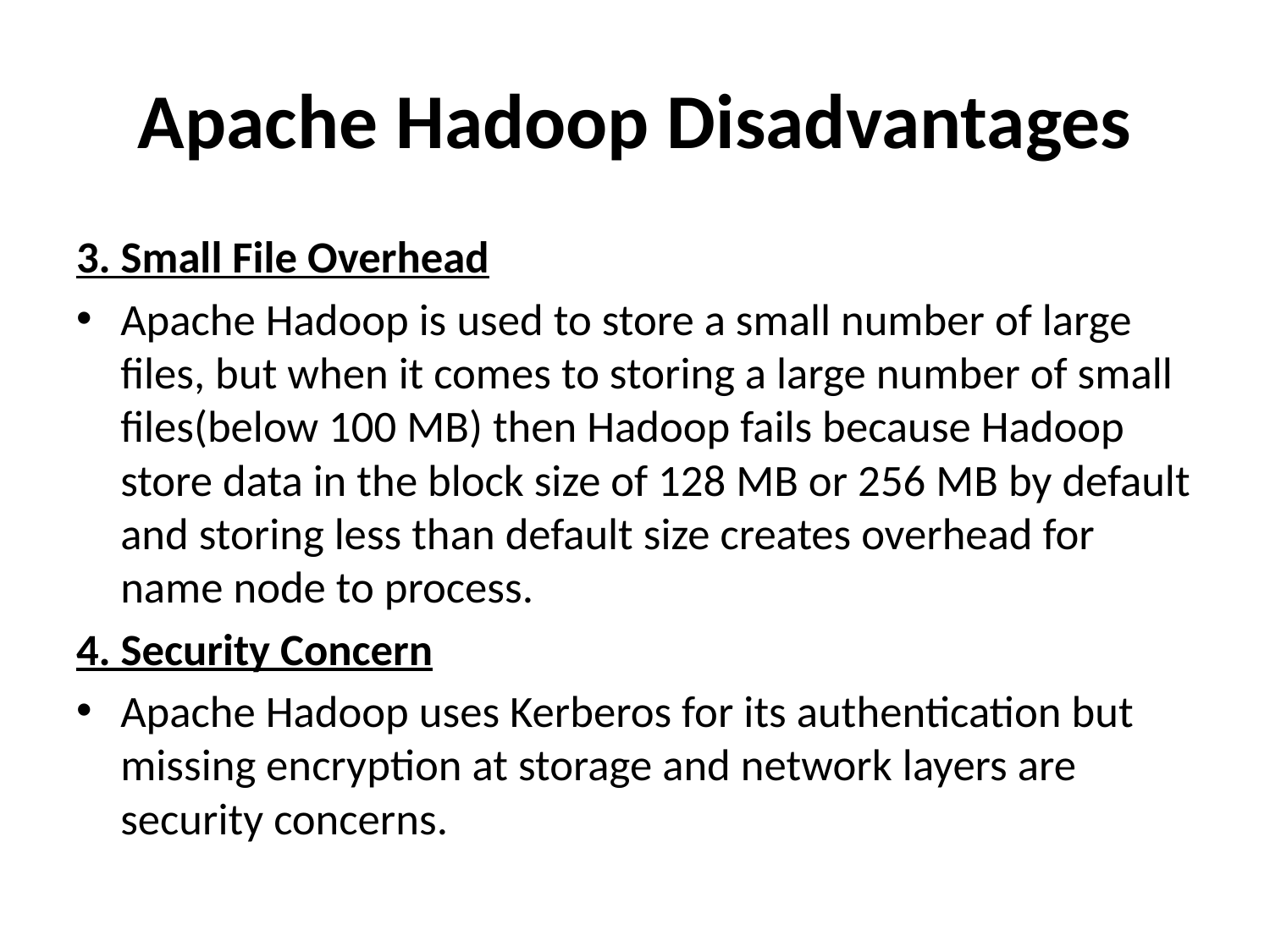

# Apache Hadoop Disadvantages
3. Small File Overhead
Apache Hadoop is used to store a small number of large files, but when it comes to storing a large number of small files(below 100 MB) then Hadoop fails because Hadoop store data in the block size of 128 MB or 256 MB by default and storing less than default size creates overhead for name node to process.
4. Security Concern
Apache Hadoop uses Kerberos for its authentication but missing encryption at storage and network layers are security concerns.